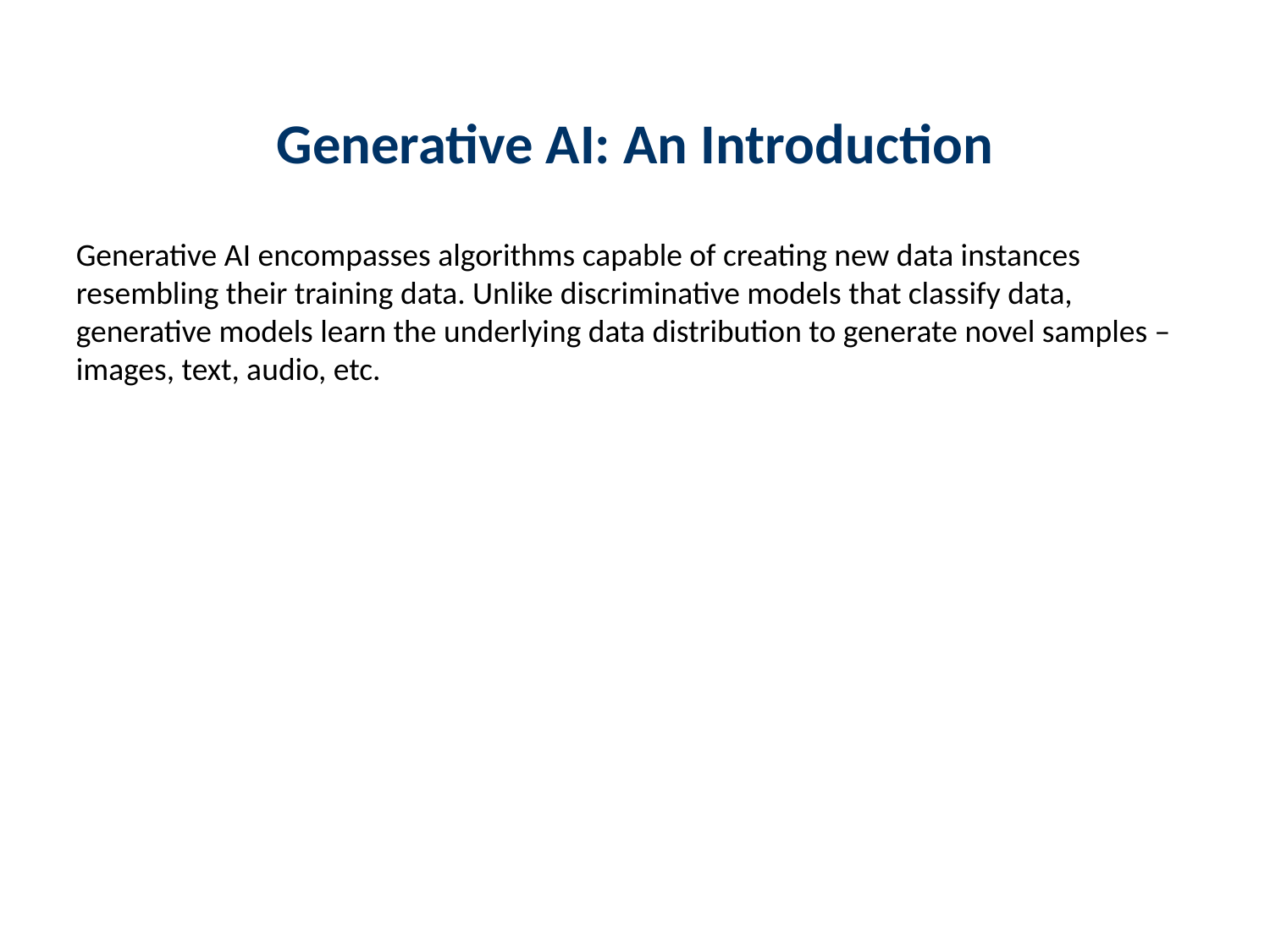

Generative AI: An Introduction

Generative AI encompasses algorithms capable of creating new data instances resembling their training data. Unlike discriminative models that classify data, generative models learn the underlying data distribution to generate novel samples – images, text, audio, etc.